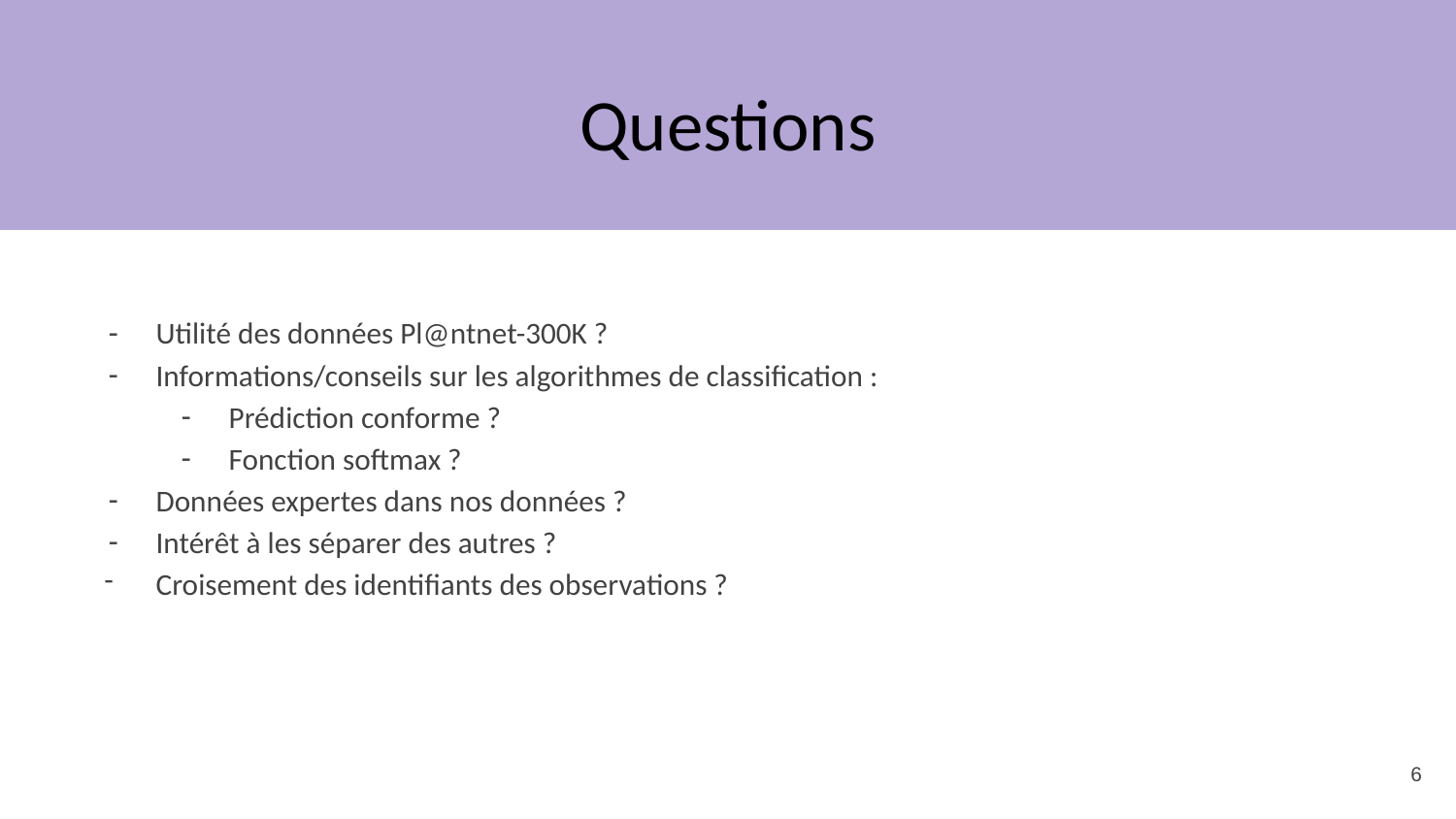

# Questions
Utilité des données Pl@ntnet-300K ?
Informations/conseils sur les algorithmes de classification :
Prédiction conforme ?
Fonction softmax ?
Données expertes dans nos données ?
Intérêt à les séparer des autres ?
Croisement des identifiants des observations ?

6